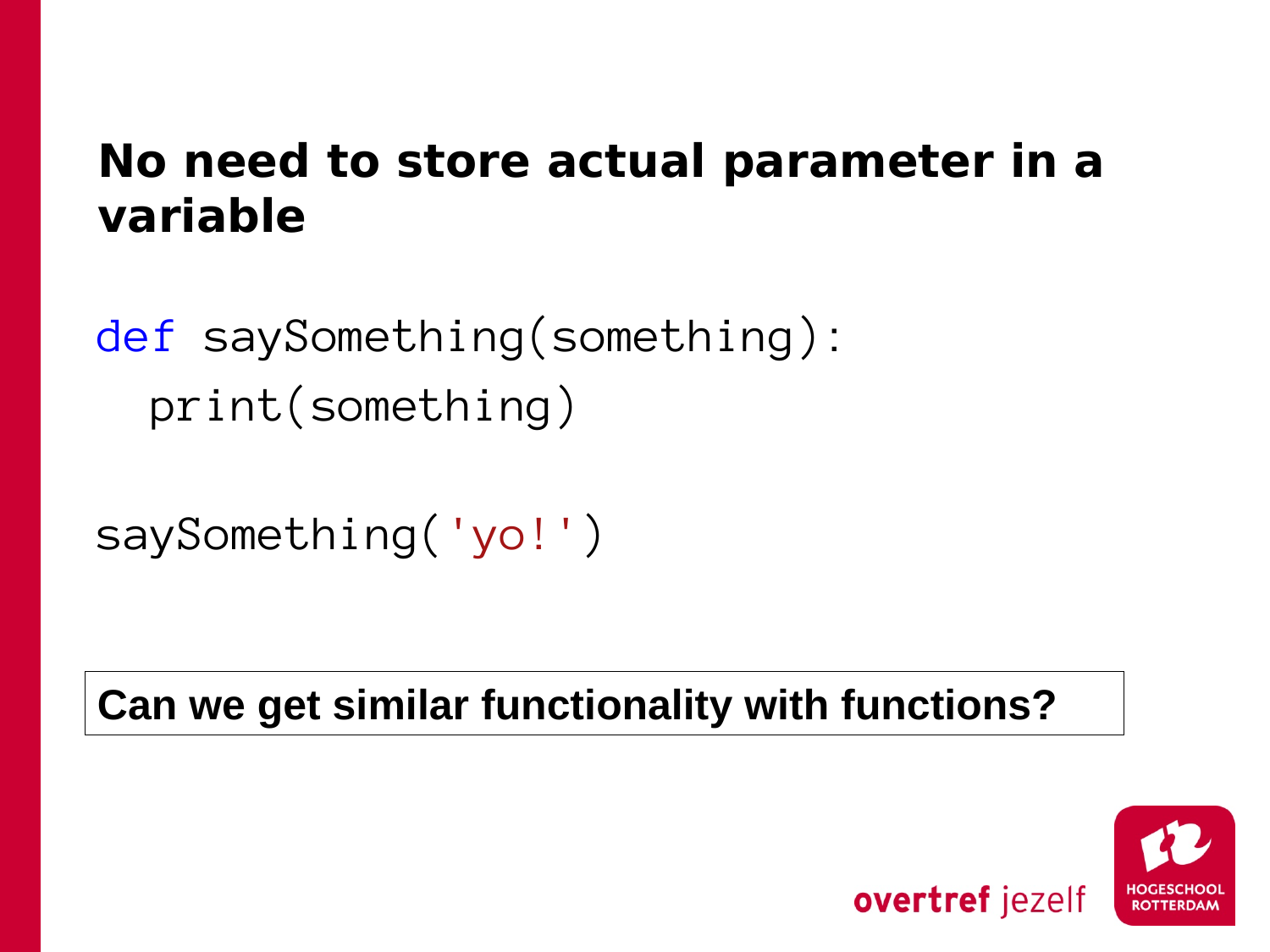

# No need to store actual parameter in a variable
def saySomething(something):
  print(something)
saySomething('yo!')

Can we get similar functionality with functions?